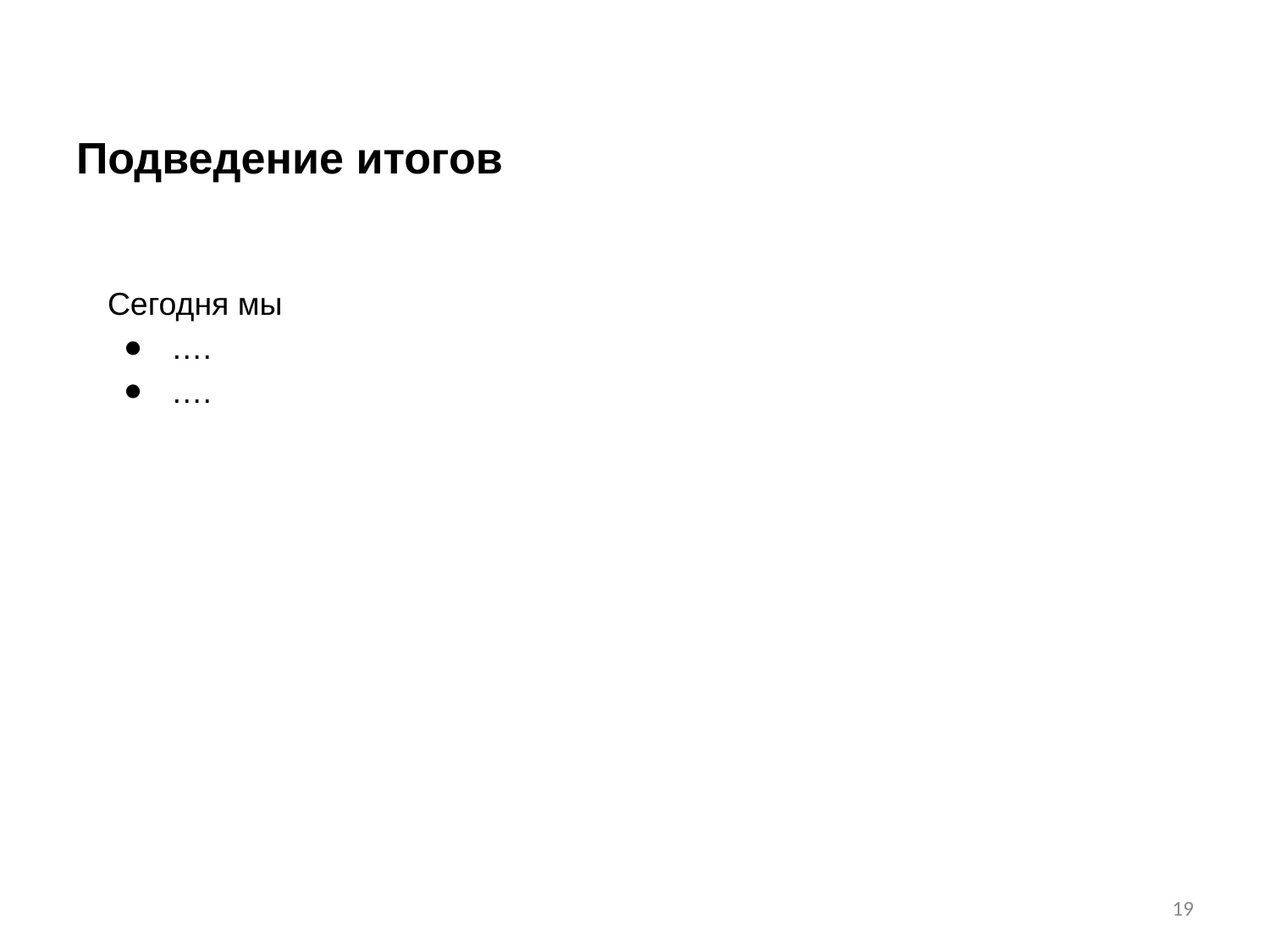

Подведение итогов
Сегодня мы
….
….

19